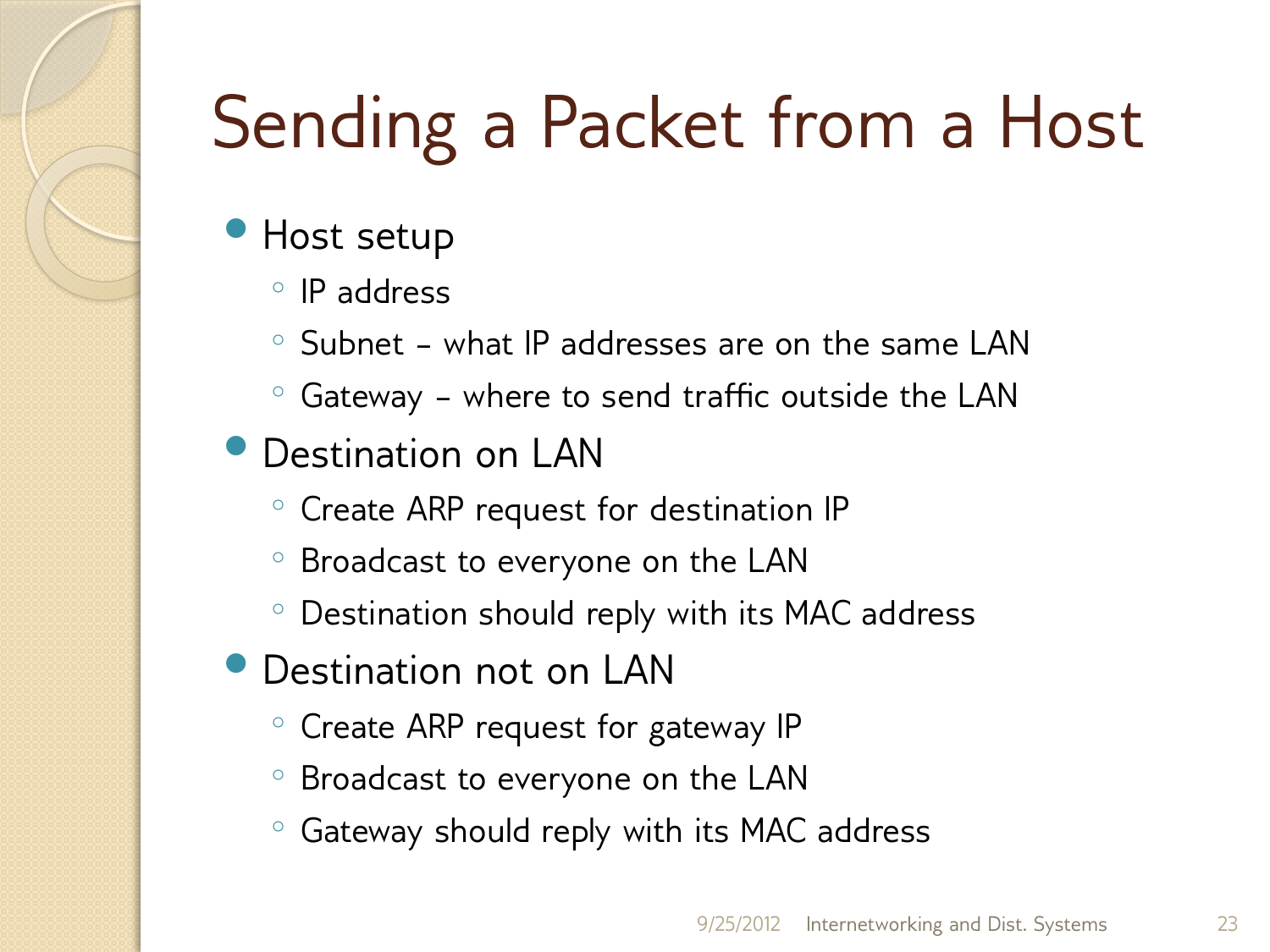

# Sending a Packet from a Host
Host setup
IP address
Subnet – what IP addresses are on the same LAN
Gateway – where to send traffic outside the LAN
Destination on LAN
Create ARP request for destination IP
Broadcast to everyone on the LAN
Destination should reply with its MAC address
Destination not on LAN
Create ARP request for gateway IP
Broadcast to everyone on the LAN
Gateway should reply with its MAC address
9/25/2012
Internetworking and Dist. Systems
23